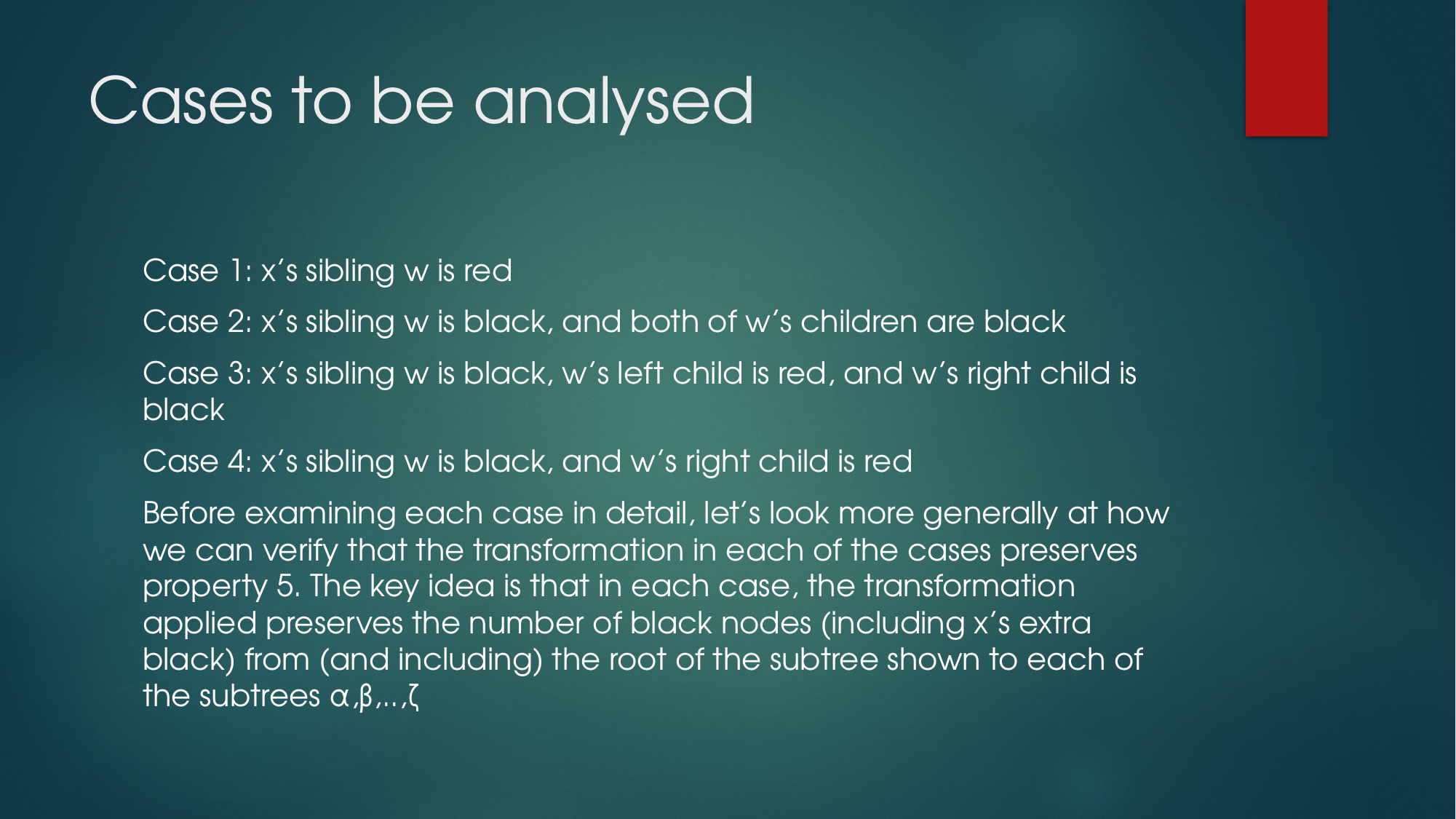

# Cases to be analysed
Case 1: x’s sibling w is red
Case 2: x’s sibling w is black, and both of w’s children are black
Case 3: x’s sibling w is black, w’s left child is red, and w’s right child is black
Case 4: x’s sibling w is black, and w’s right child is red
Before examining each case in detail, let’s look more generally at how we can verify that the transformation in each of the cases preserves property 5. The key idea is that in each case, the transformation applied preserves the number of black nodes (including x’s extra black) from (and including) the root of the subtree shown to each of the subtrees α,β,..,ζ